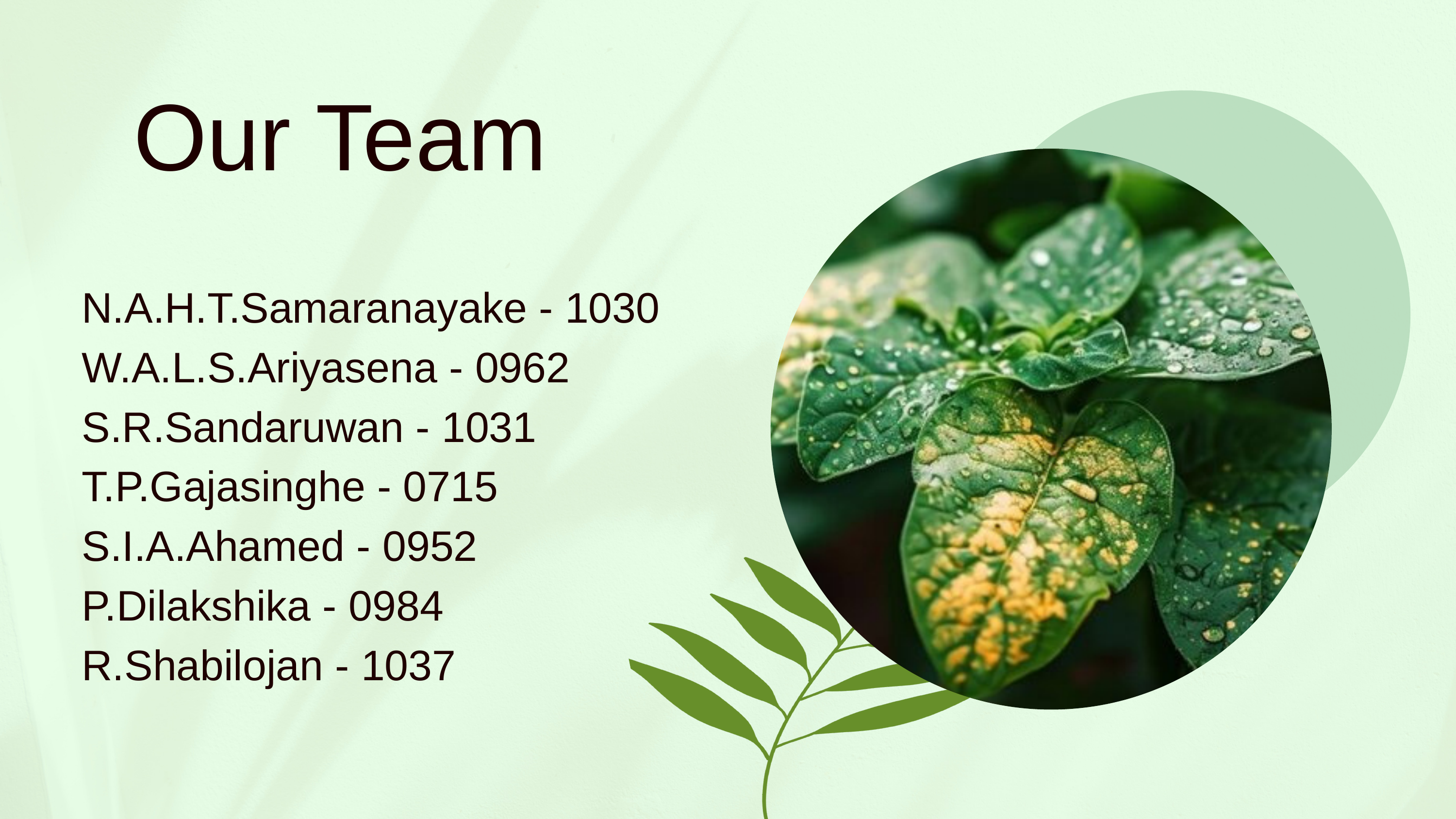

Our Team

N.A.H.T.Samaranayake - 1030
W.A.L.S.Ariyasena - 0962
S.R.Sandaruwan - 1031
T.P.Gajasinghe - 0715
S.I.A.Ahamed - 0952
P.Dilakshika - 0984
R.Shabilojan - 1037